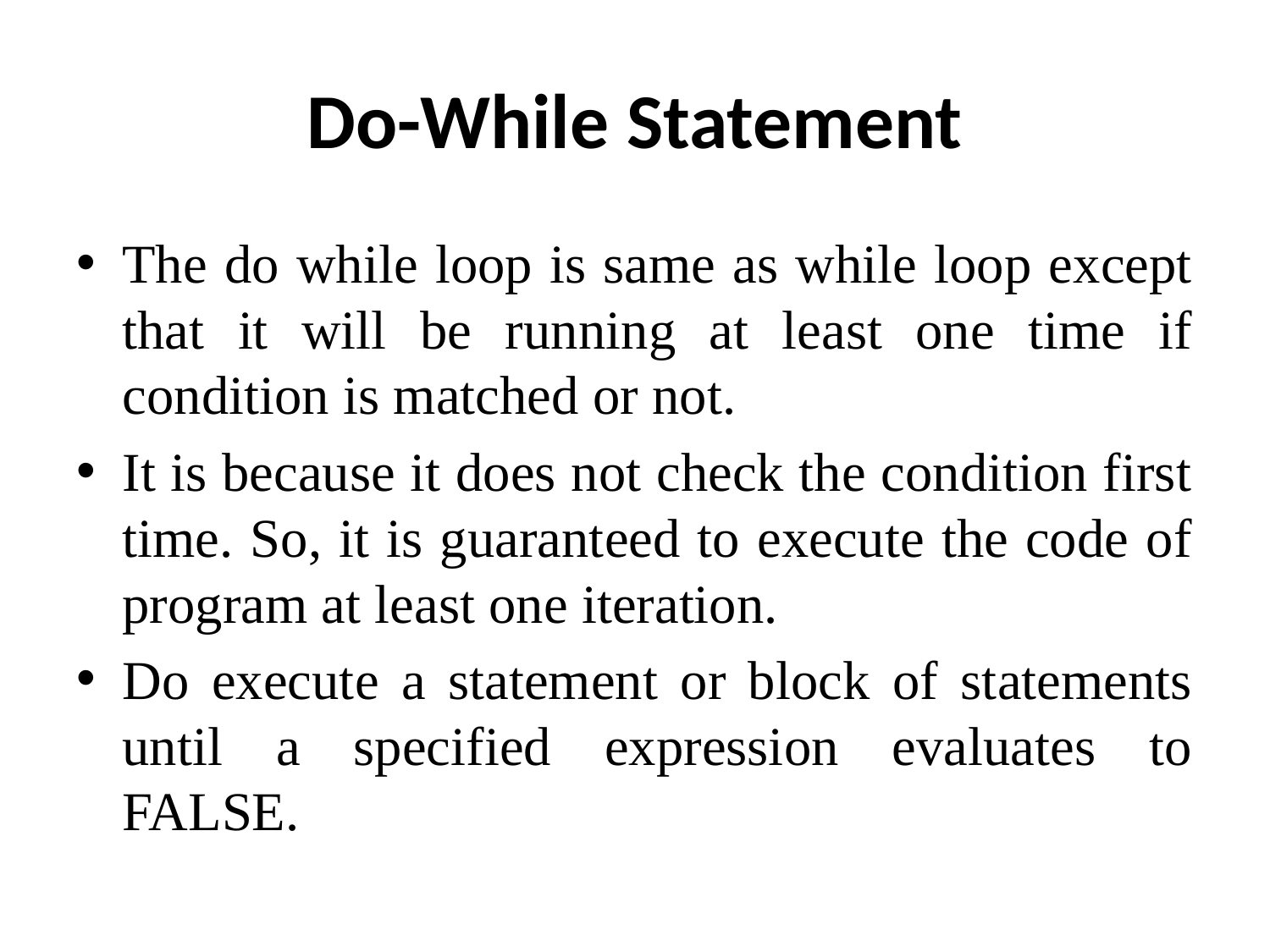

# Do-While Statement
The do while loop is same as while loop except that it will be running at least one time if condition is matched or not.
It is because it does not check the condition first time. So, it is guaranteed to execute the code of program at least one iteration.
Do execute a statement or block of statements until a specified expression evaluates to FALSE.